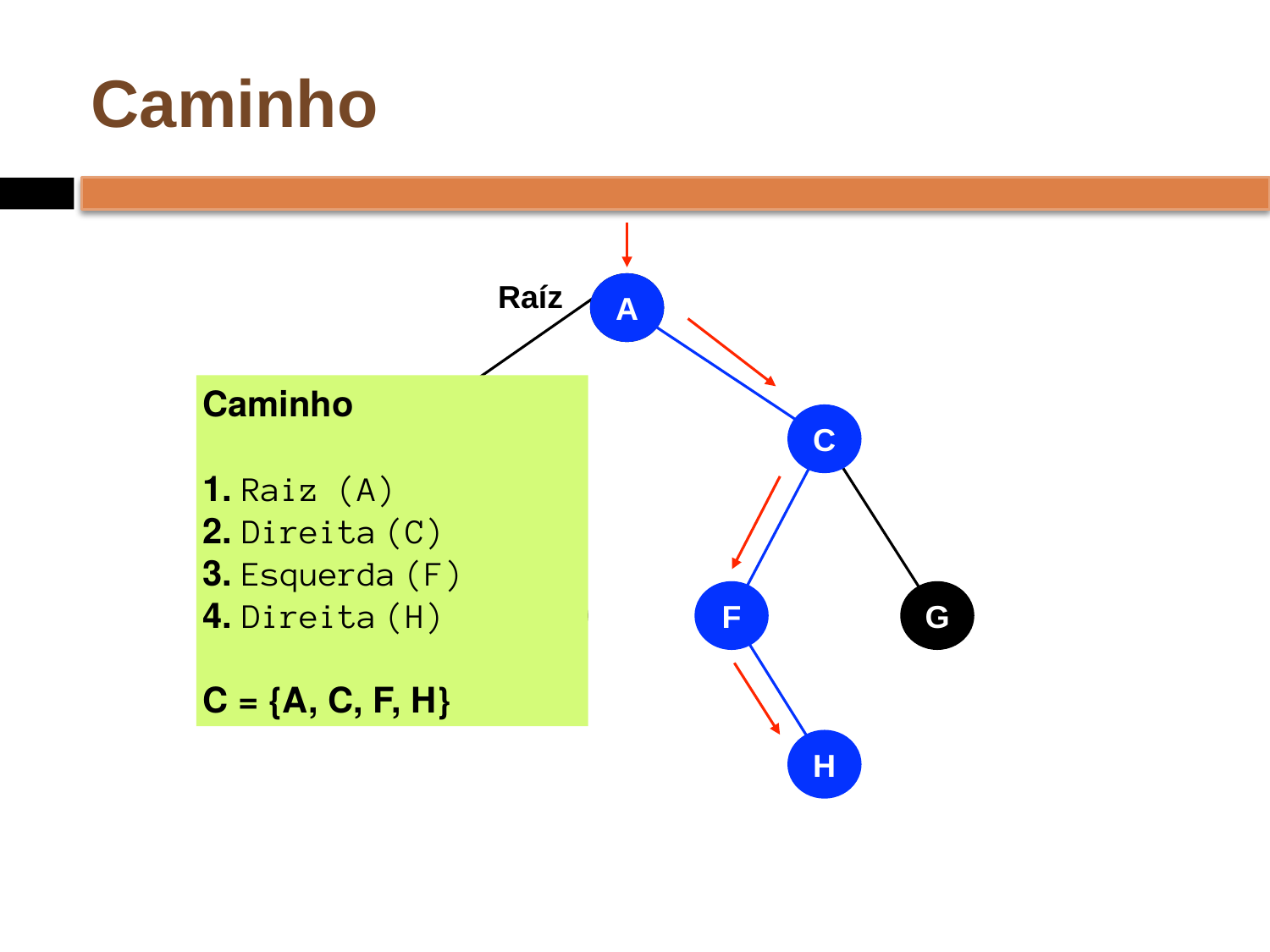

# Caminho

Raíz

A

Caminho

 Raiz (A)
 Direita (C)
 Esquerda (F)
 Direita (H)

C = {A, C, F, H}

C

F
G

H
50